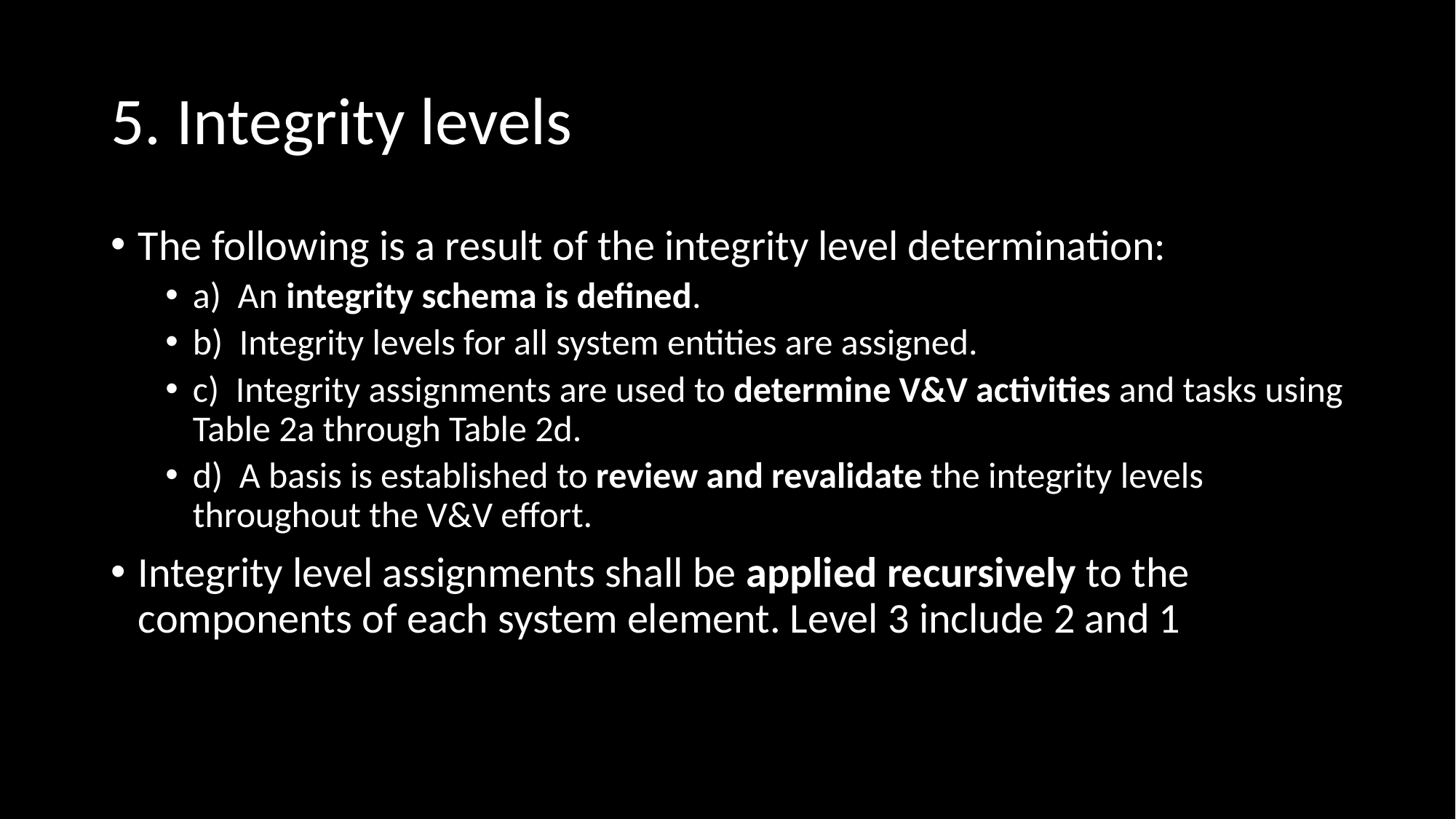

# 5. Integrity levels
The following is a result of the integrity level determination:
a)  An integrity schema is defined.
b)  Integrity levels for all system entities are assigned.
c)  Integrity assignments are used to determine V&V activities and tasks using Table 2a through Table 2d.
d)  A basis is established to review and revalidate the integrity levels throughout the V&V effort.
Integrity level assignments shall be applied recursively to the components of each system element. Level 3 include 2 and 1